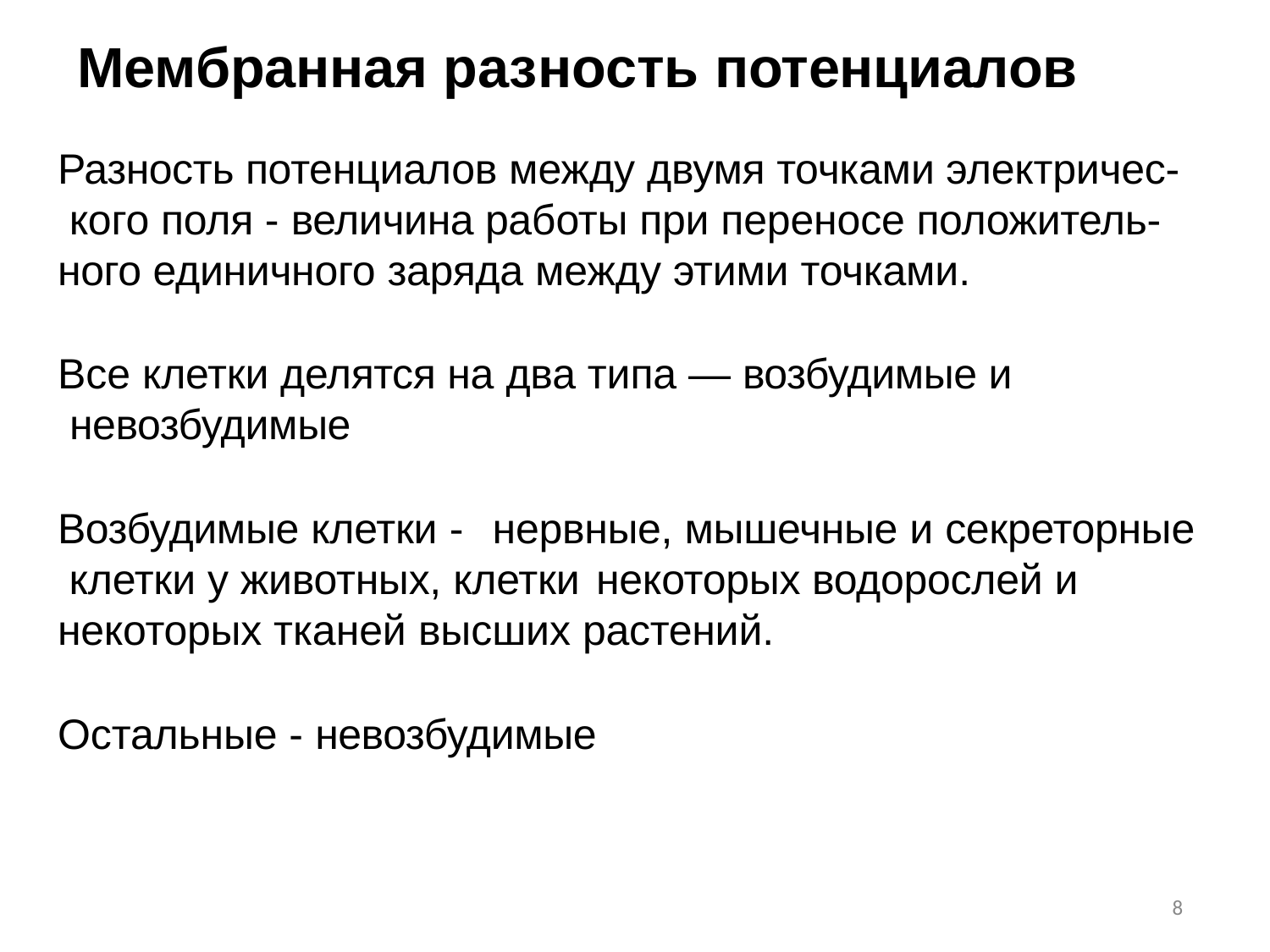

# Мембранная разность потенциалов
Разность потенциалов между двумя точками электричес-  кого поля - величина работы при переносе положитель-  ного единичного заряда между этими точками.

Все клетки делятся на два типа — возбудимые и  невозбудимые

Возбудимые клетки -	нервные, мышечные и секреторные  клетки у животных, клетки	некоторых водорослей и  некоторых тканей высших растений.

Остальные - невозбудимые
8